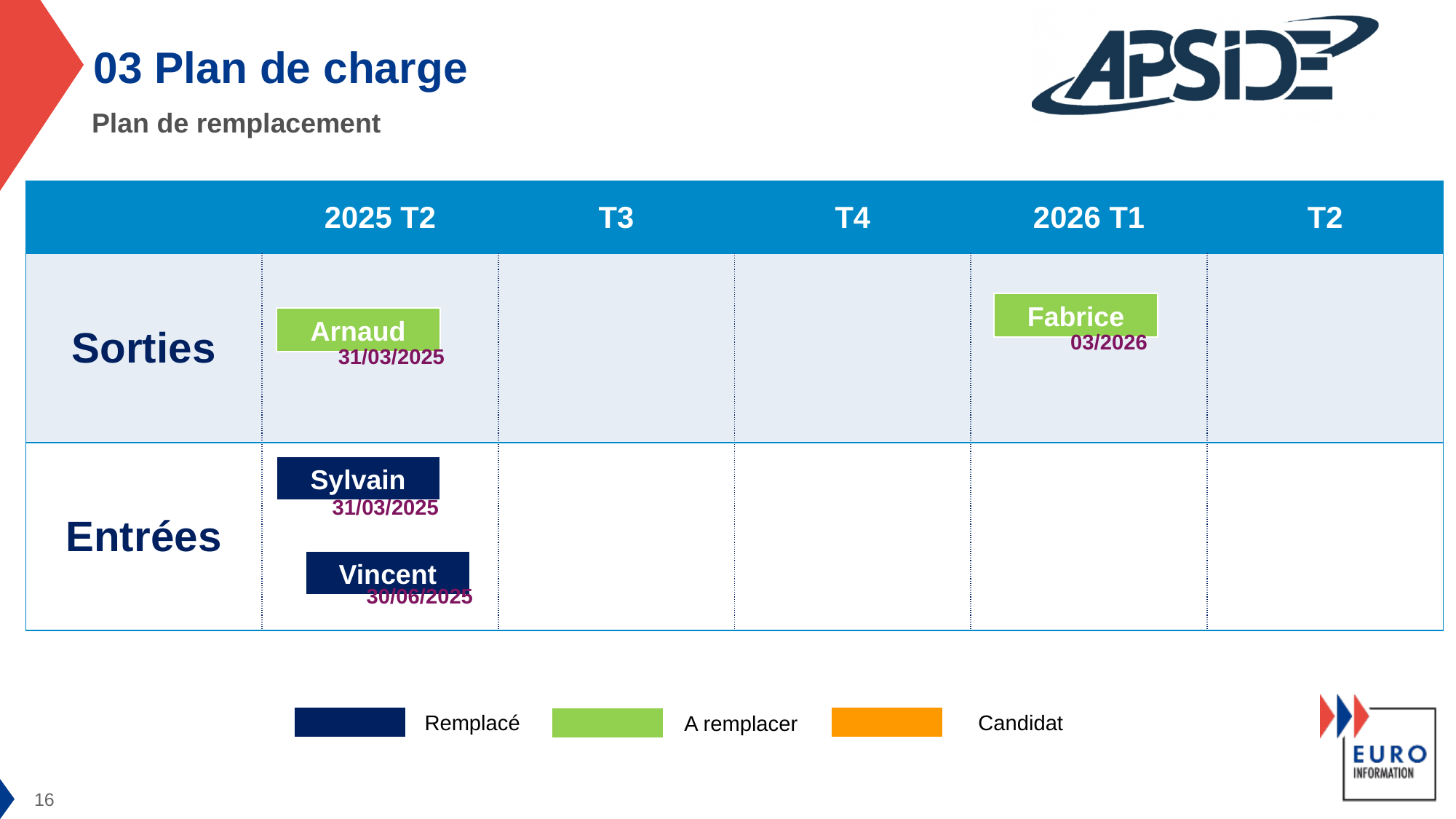

# 03 Plan de charge
Plan de remplacement
|  | 2025 T2 | T3 | T4 | 2026 T1 | T2 |
| --- | --- | --- | --- | --- | --- |
| Sorties |  |  |  |  |  |
| Entrées |  |  |  |  |  |
Fabrice
Arnaud
03/2026
31/03/2025
Sylvain
31/03/2025
Vincent
30/06/2025
Remplacé

Candidat

A remplacer

16